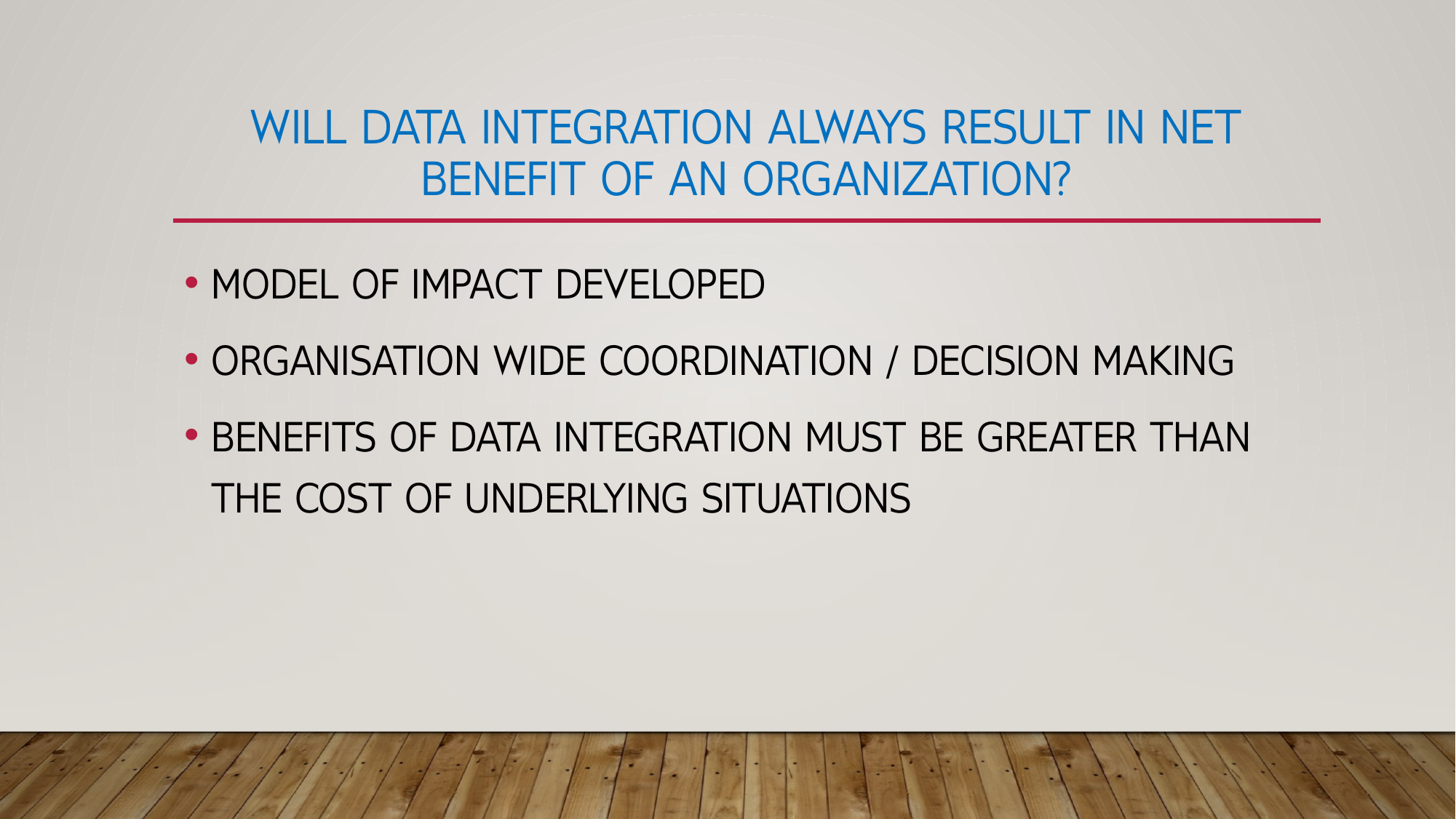

# WILL data integration always result in net benefit of an organization?
MODEL OF IMPACT DEVELOPED
ORGANISATION WIDE COORDINATION / DECISION MAKING
BENEFITS OF DATA INTEGRATION MUST BE GREATER THAN THE COST OF UNDERLYING SITUATIONS